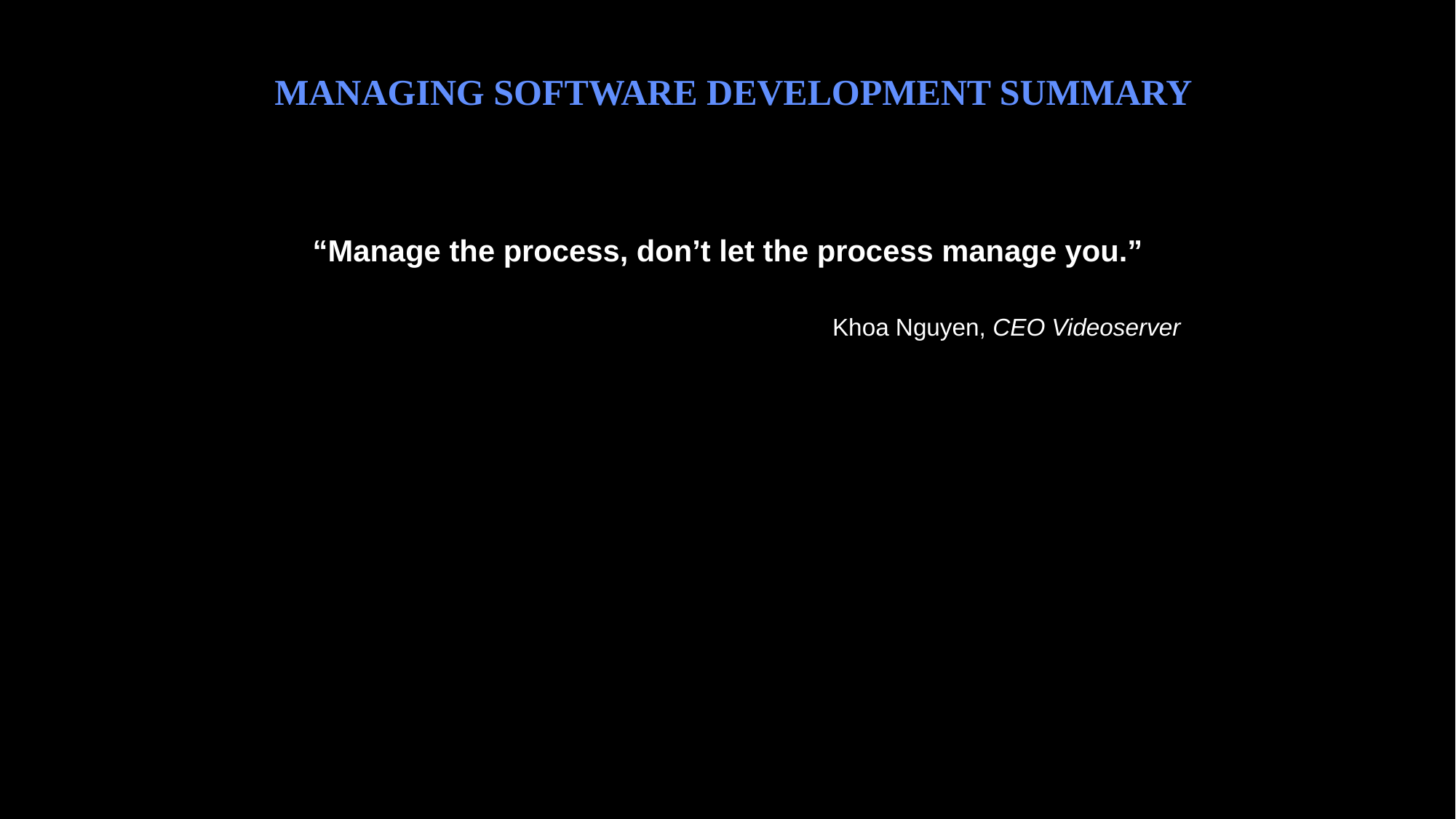

MANAGING SOFTWARE DEVELOPMENT SUMMARY

“Manage the process, don’t let the process manage you.”
Khoa Nguyen, CEO Videoserver